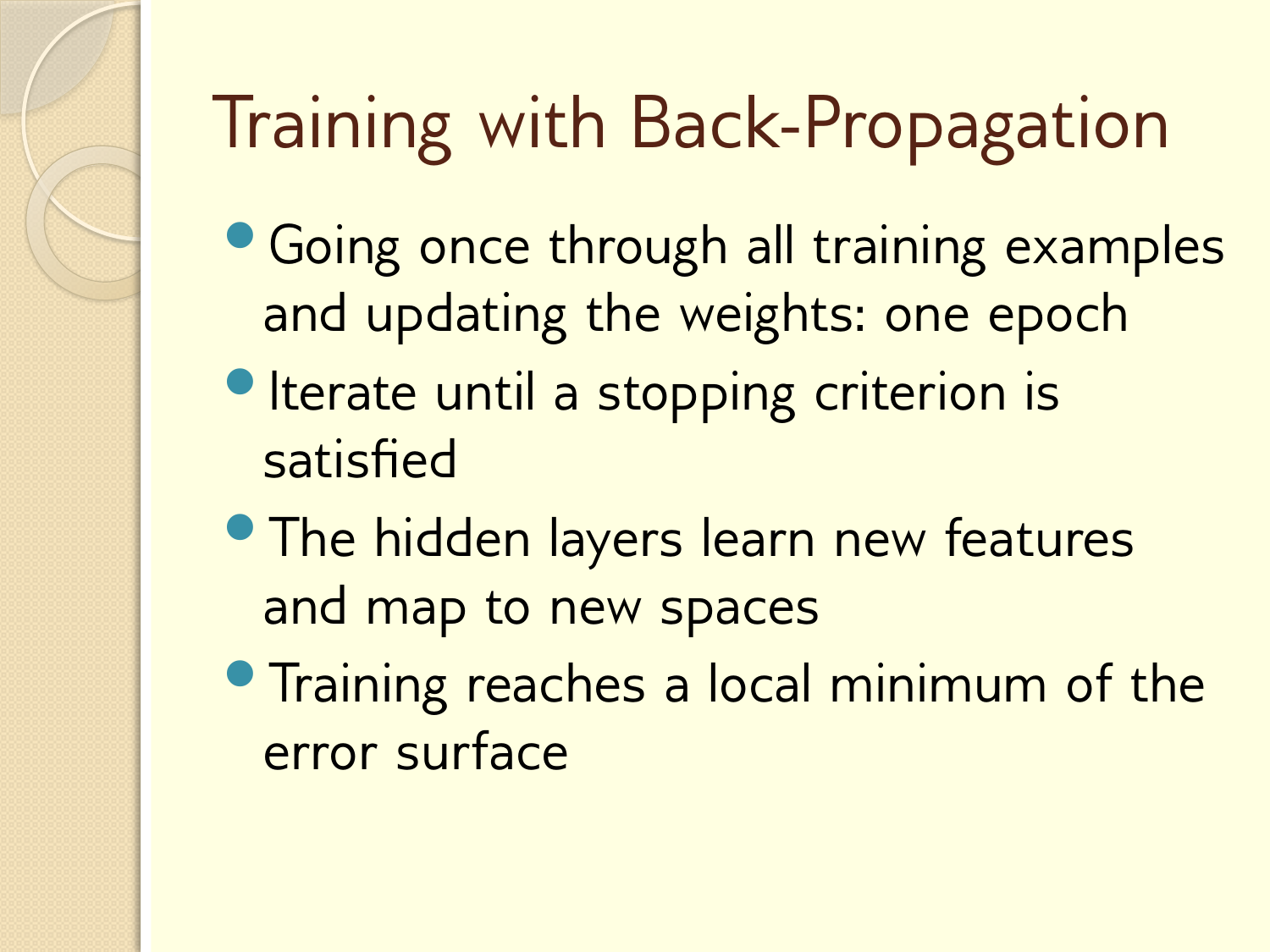

# Training with Back-Propagation
Going once through all training examples and updating the weights: one epoch
Iterate until a stopping criterion is satisfied
The hidden layers learn new features and map to new spaces
Training reaches a local minimum of the error surface